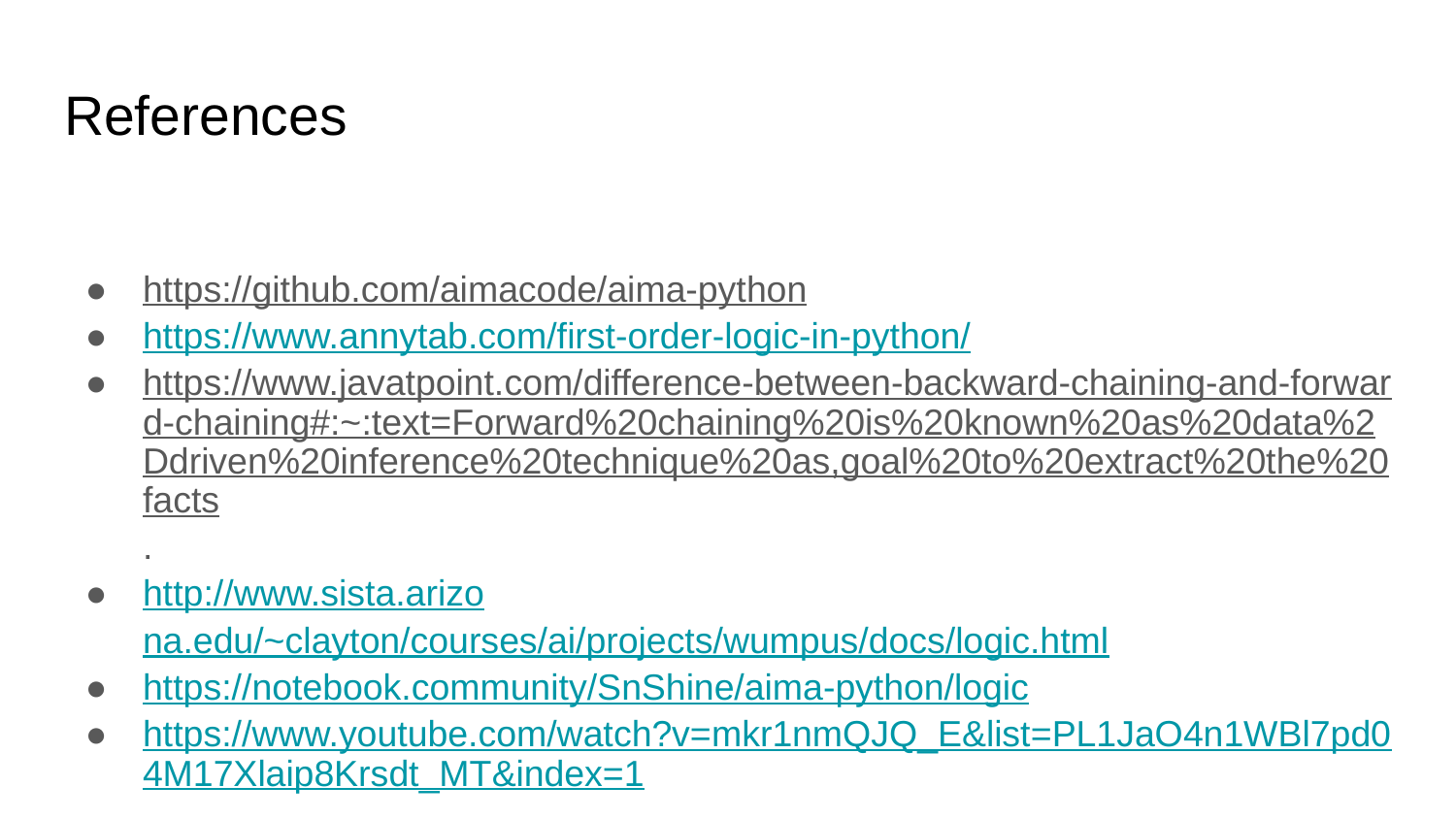

# References

https://github.com/aimacode/aima-python
https://www.annytab.com/first-order-logic-in-python/
https://www.javatpoint.com/difference-between-backward-chaining-and-forward-chaining#:~:text=Forward%20chaining%20is%20known%20as%20data%2Ddriven%20inference%20technique%20as,goal%20to%20extract%20the%20facts.
http://www.sista.arizona.edu/~clayton/courses/ai/projects/wumpus/docs/logic.html
https://notebook.community/SnShine/aima-python/logic
https://www.youtube.com/watch?v=mkr1nmQJQ_E&list=PL1JaO4n1WBl7pd04M17Xlaip8Krsdt_MT&index=1